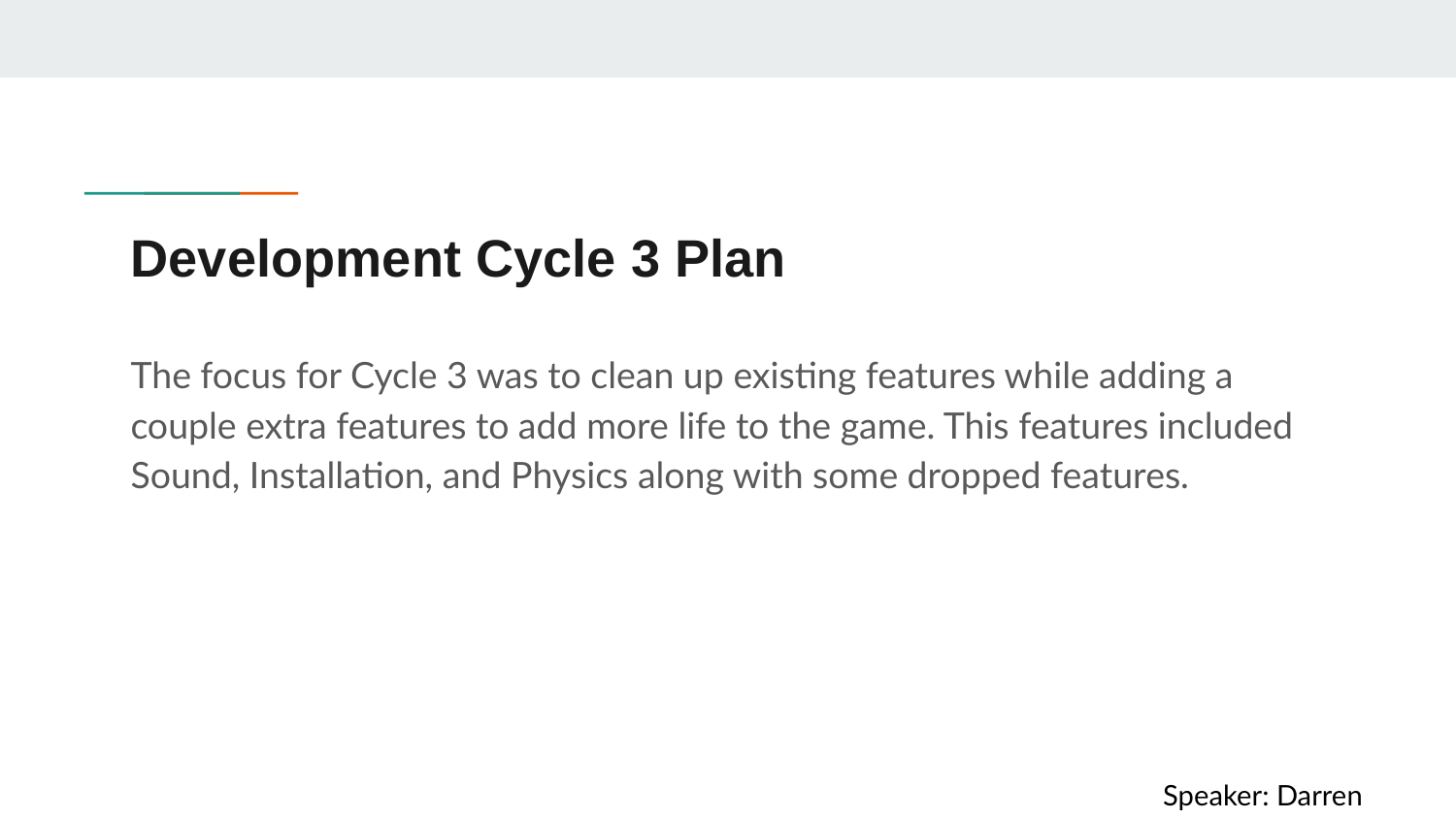

# Development Cycle 3 Plan
The focus for Cycle 3 was to clean up existing features while adding a couple extra features to add more life to the game. This features included Sound, Installation, and Physics along with some dropped features.
Speaker: Darren